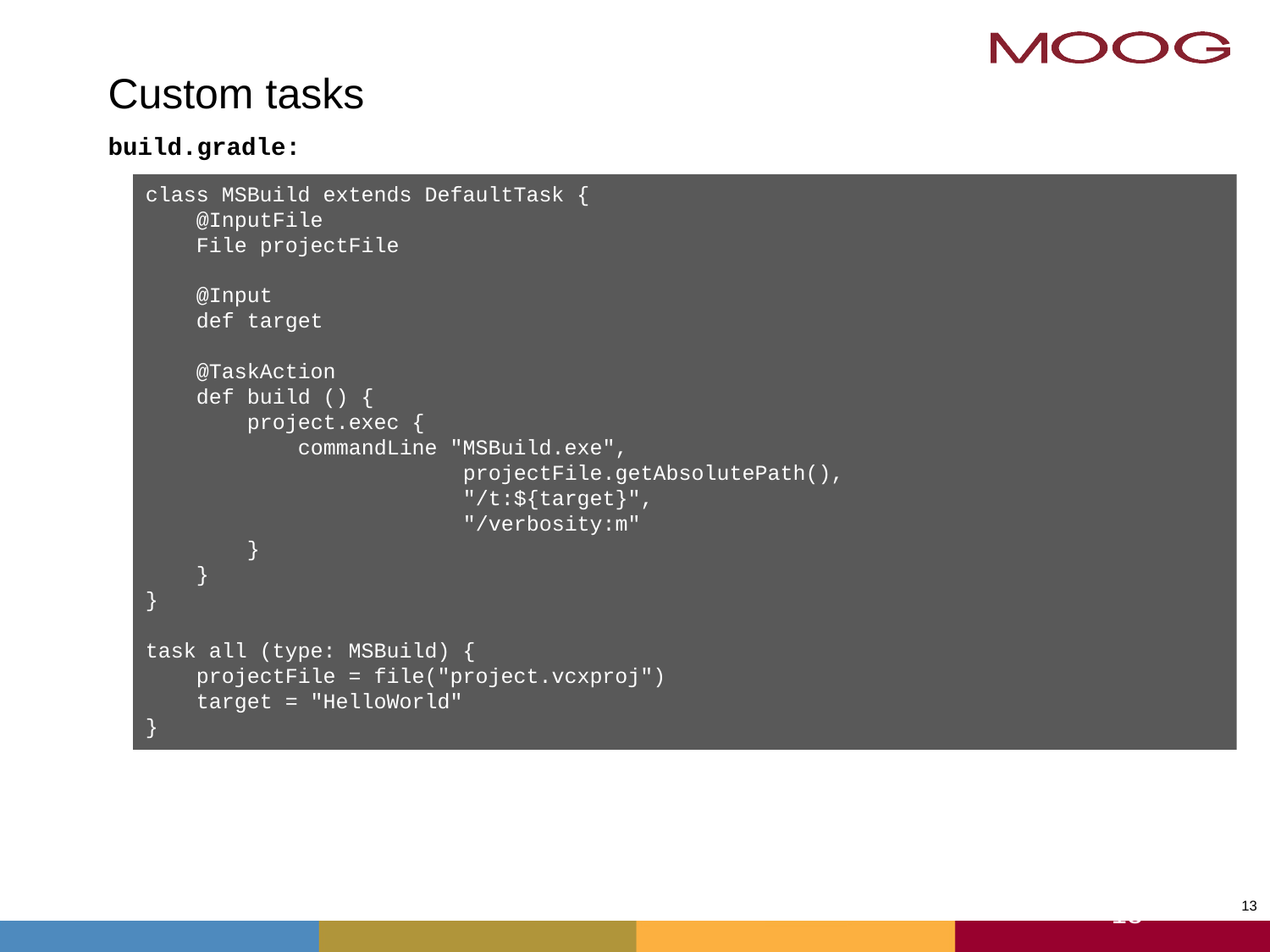

# Custom tasks
build.gradle:

class MSBuild extends DefaultTask {
    @InputFile
    File projectFile

    @Input
    def target

    @TaskAction
    def build () {
        project.exec {
            commandLine "MSBuild.exe",
                         projectFile.getAbsolutePath(),
                         "/t:${target}",
                         "/verbosity:m"
        }
    }
}

task all (type: MSBuild) {
    projectFile = file("project.vcxproj")
    target = "HelloWorld"
}

13